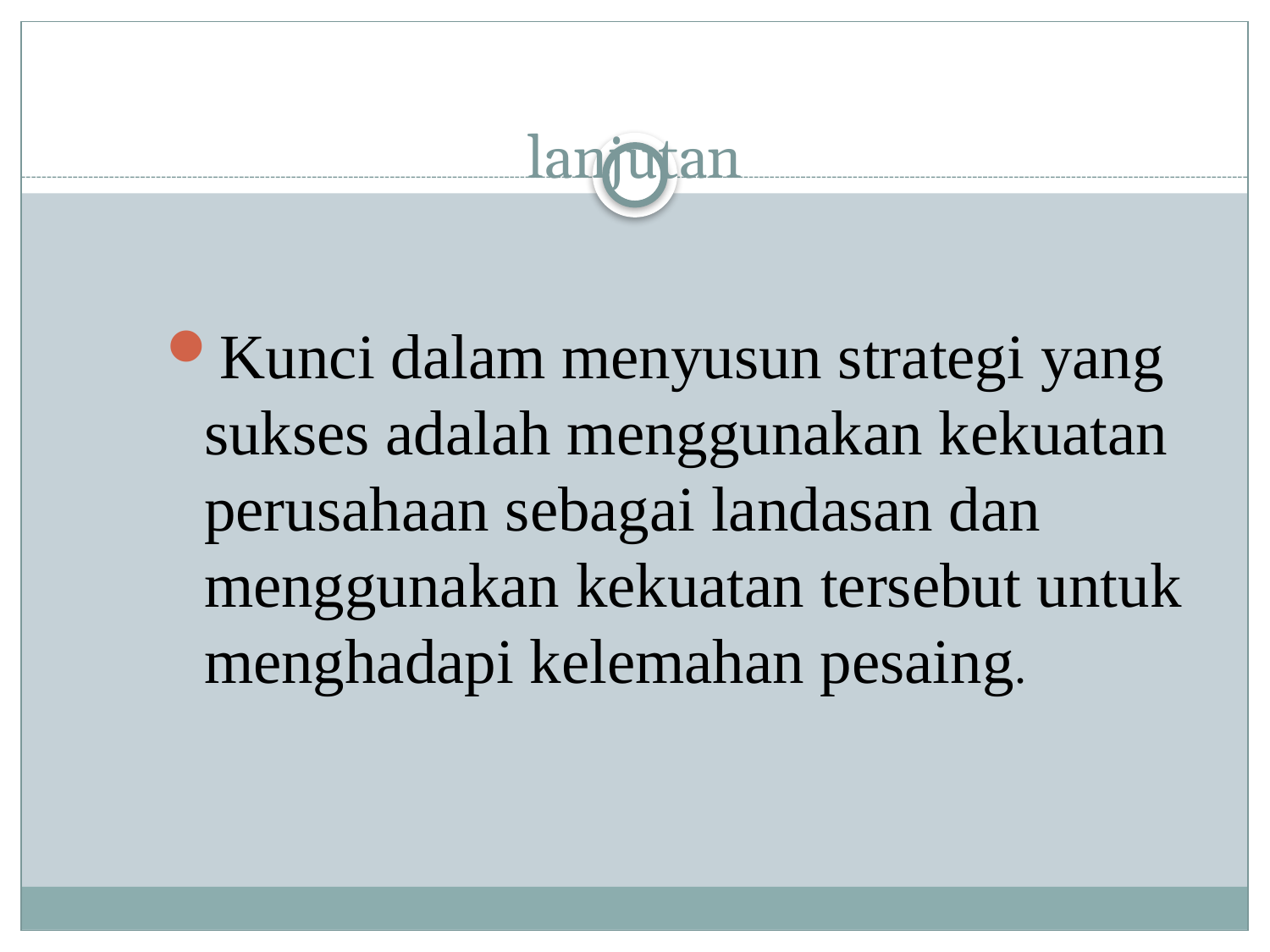

# lanjutan
Kunci dalam menyusun strategi yang sukses adalah menggunakan kekuatan perusahaan sebagai landasan dan menggunakan kekuatan tersebut untuk menghadapi kelemahan pesaing.